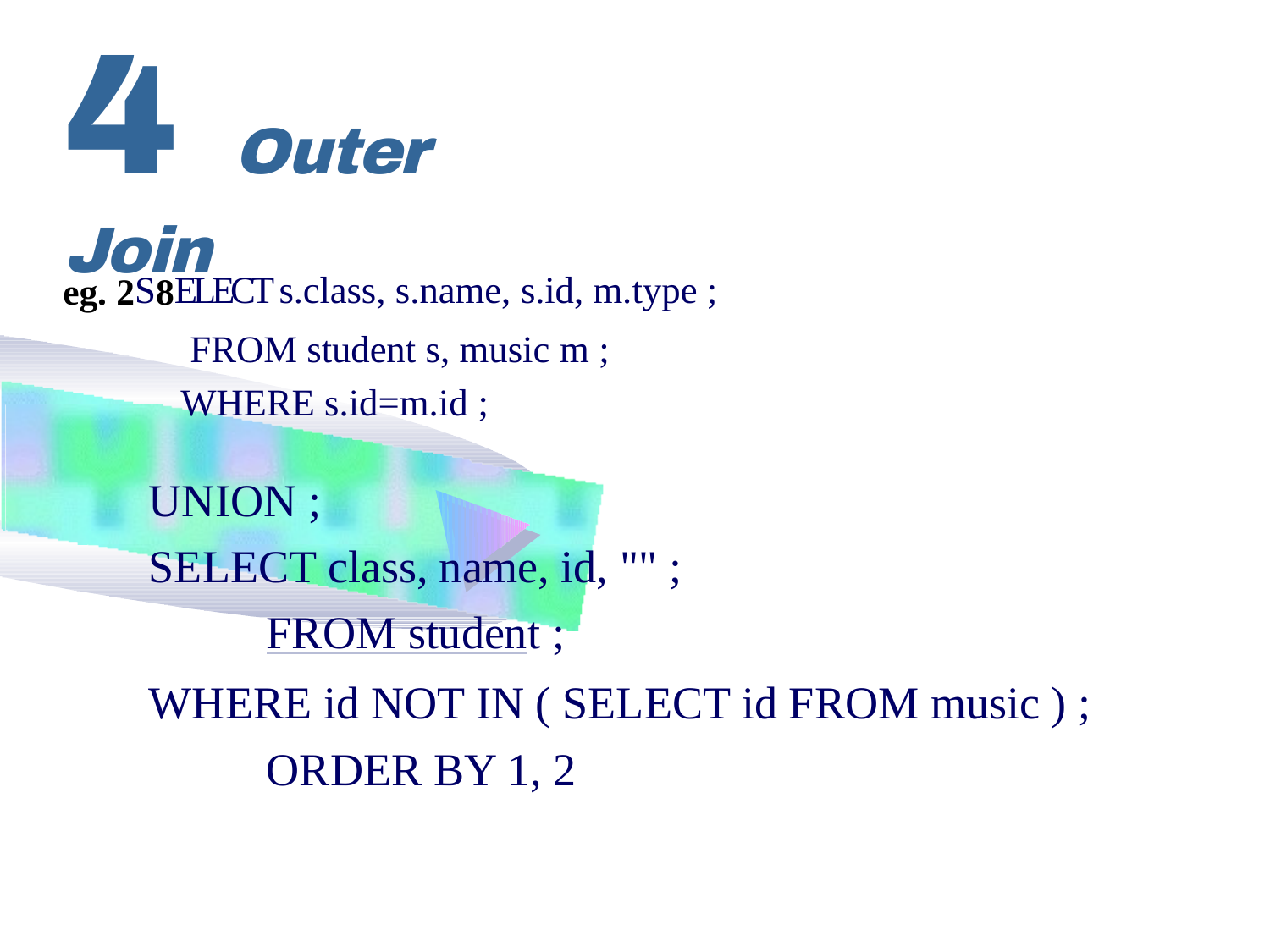

# 4 Outer Join
eg. 2S8ELECT s.class, s.name, s.id, m.type ;  FROM student s, music m ;  WHERE s.id=m.id ;

UNION ;
SELECT class, name, id, "" ;  FROM student ;
WHERE id NOT IN ( SELECT id FROM music ) ;  ORDER BY 1, 2